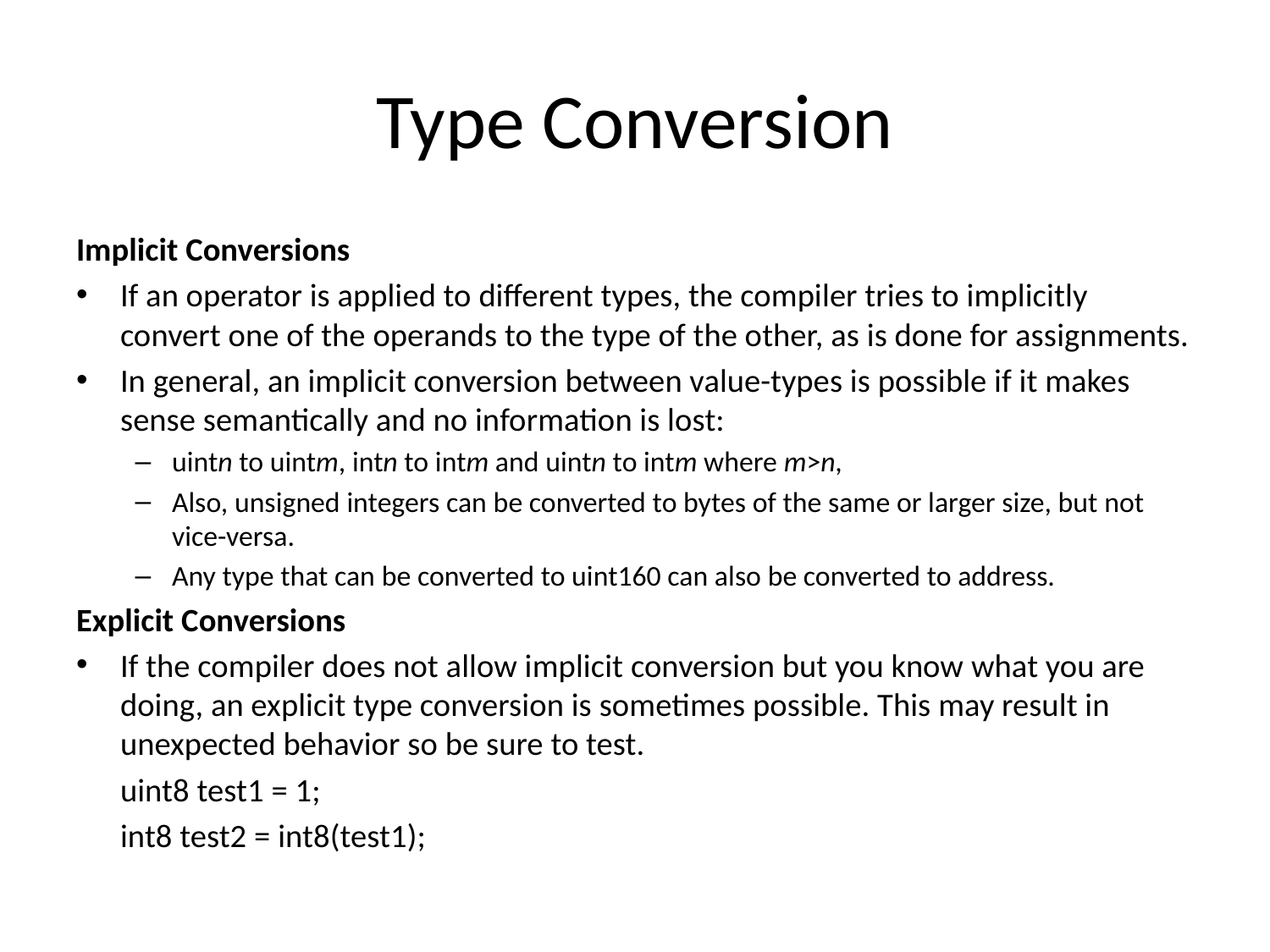

# Type Conversion
Implicit Conversions
If an operator is applied to different types, the compiler tries to implicitly convert one of the operands to the type of the other, as is done for assignments.
In general, an implicit conversion between value-types is possible if it makes sense semantically and no information is lost:
uintn to uintm, intn to intm and uintn to intm where m>n,
Also, unsigned integers can be converted to bytes of the same or larger size, but not vice-versa.
Any type that can be converted to uint160 can also be converted to address.
Explicit Conversions
If the compiler does not allow implicit conversion but you know what you are doing, an explicit type conversion is sometimes possible. This may result in unexpected behavior so be sure to test.
	uint8 test1 = 1;
	int8 test2 = int8(test1);